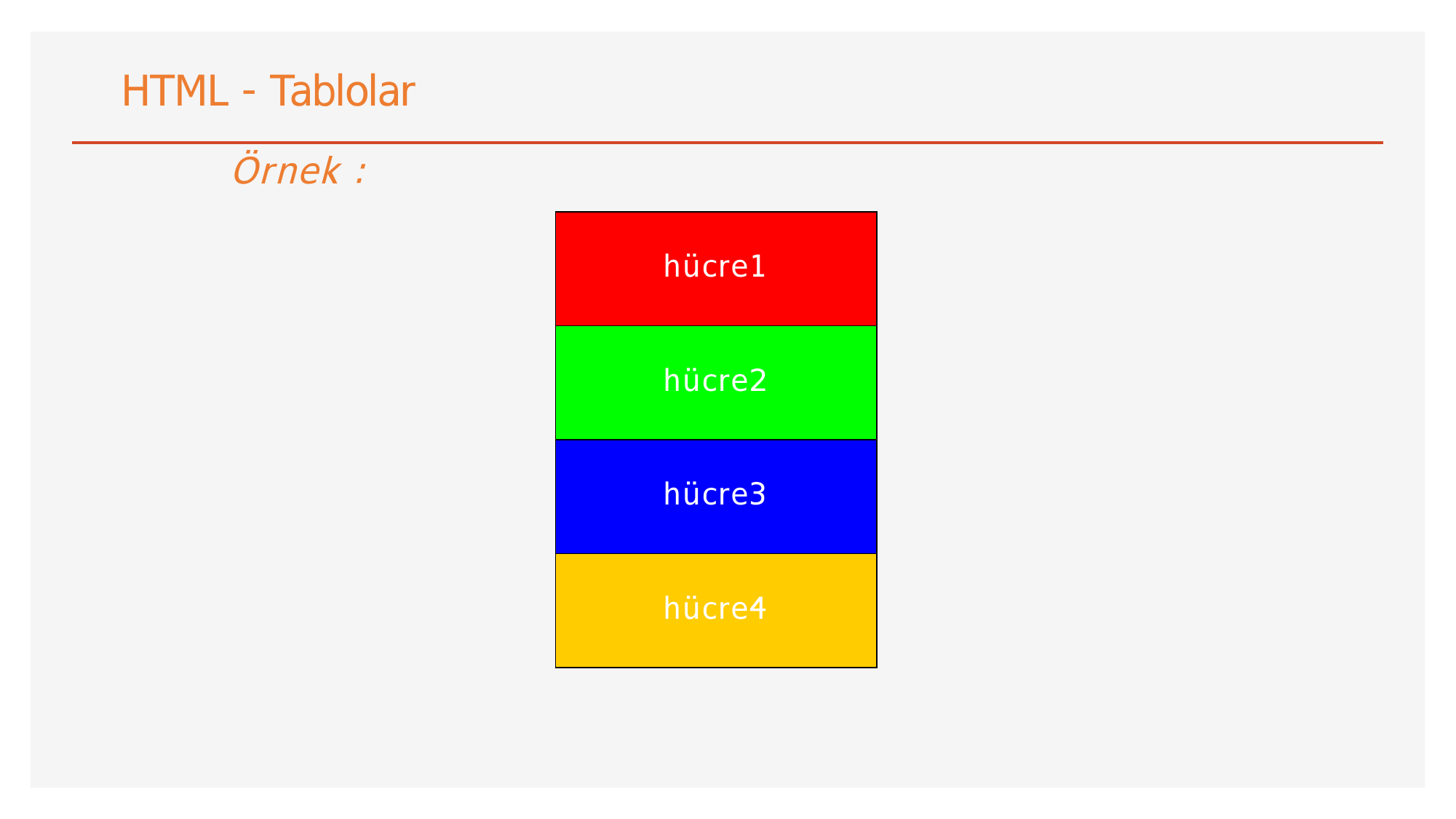

HTML - Tablolar
Örnek :
| hücre1 |
| --- |
| hücre2 |
| hücre3 |
| hücre4 |